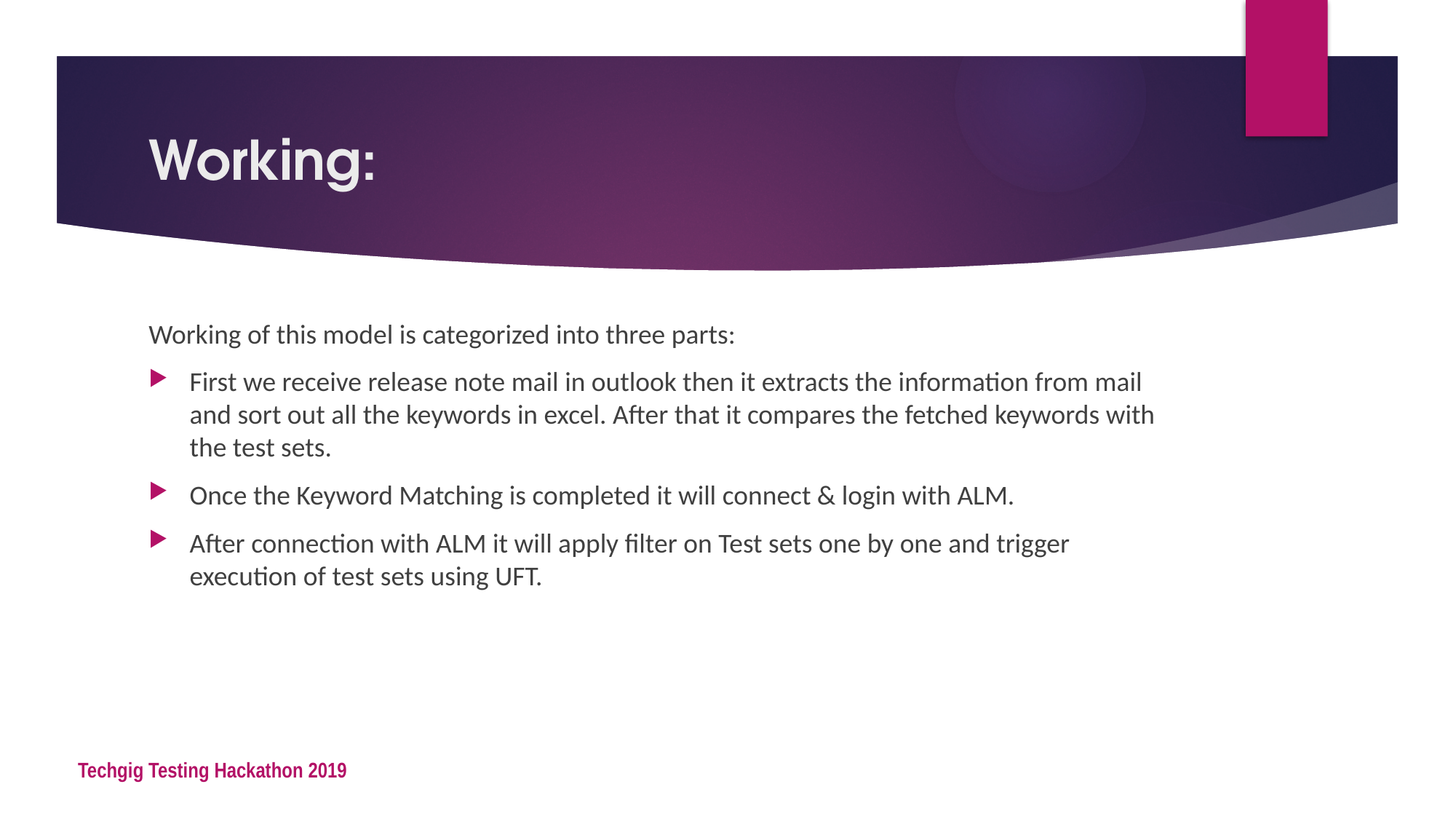

# Working:
Working of this model is categorized into three parts:
First we receive release note mail in outlook then it extracts the information from mail and sort out all the keywords in excel. After that it compares the fetched keywords with the test sets.
Once the Keyword Matching is completed it will connect & login with ALM.
After connection with ALM it will apply filter on Test sets one by one and trigger execution of test sets using UFT.
Techgig Testing Hackathon 2019